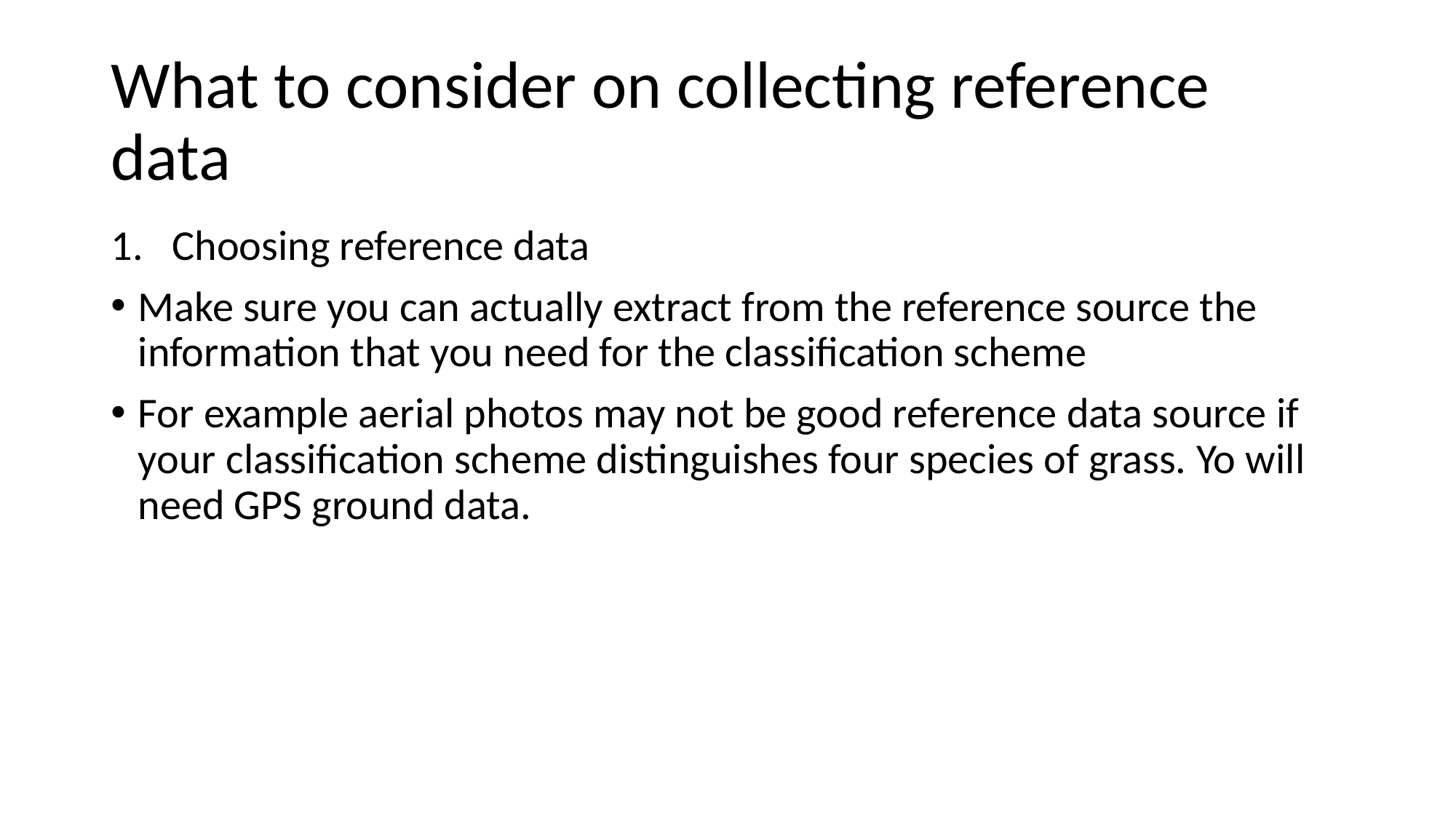

# What to consider on collecting reference data
Choosing reference data
Make sure you can actually extract from the reference source the information that you need for the classification scheme
For example aerial photos may not be good reference data source if your classification scheme distinguishes four species of grass. Yo will need GPS ground data.